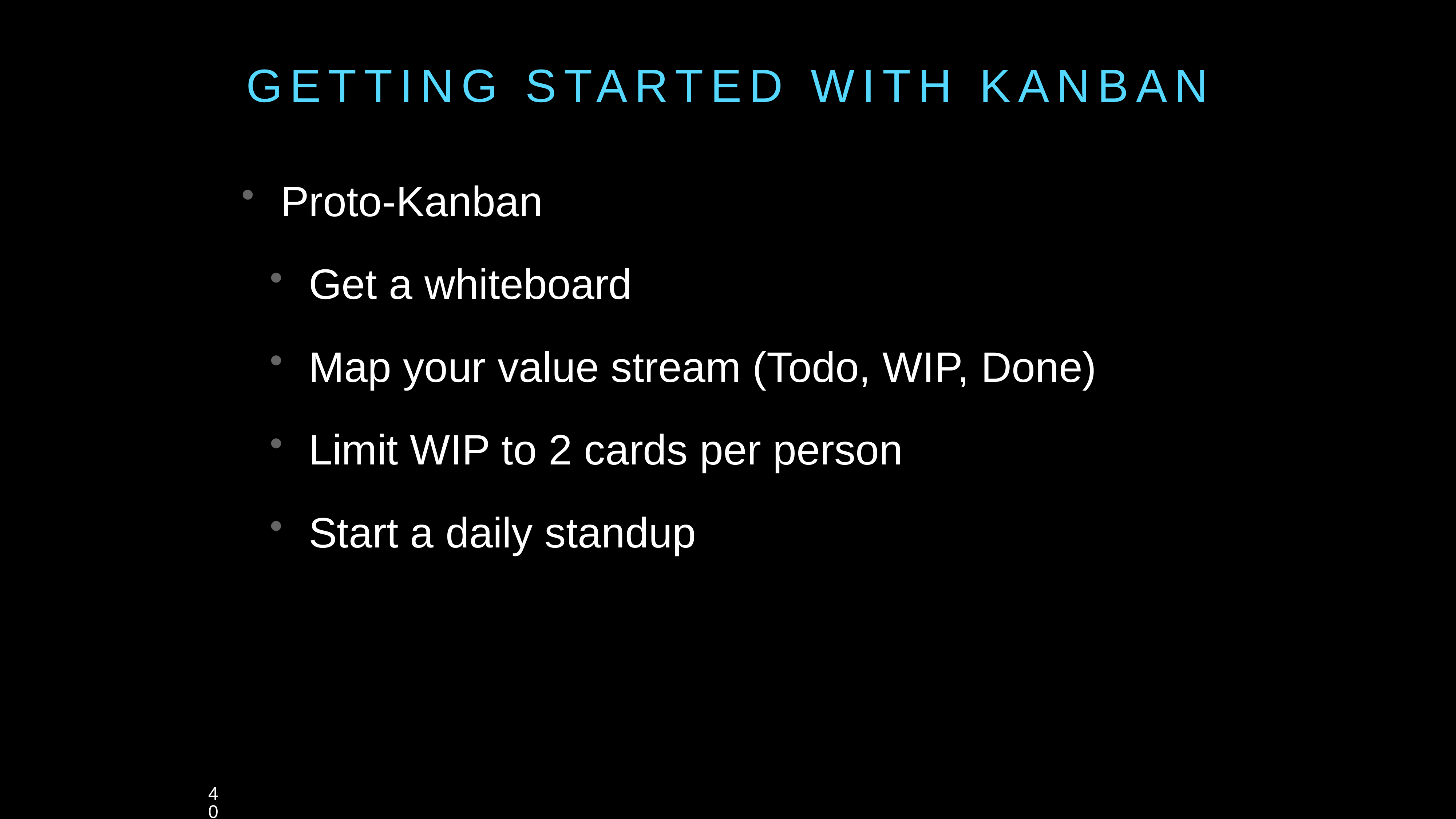

# GETTING STARTED WITH KANBAN
Proto-Kanban
Get a whiteboard
Map your value stream (Todo, WIP, Done)
Limit WIP to 2 cards per person
Start a daily standup
40